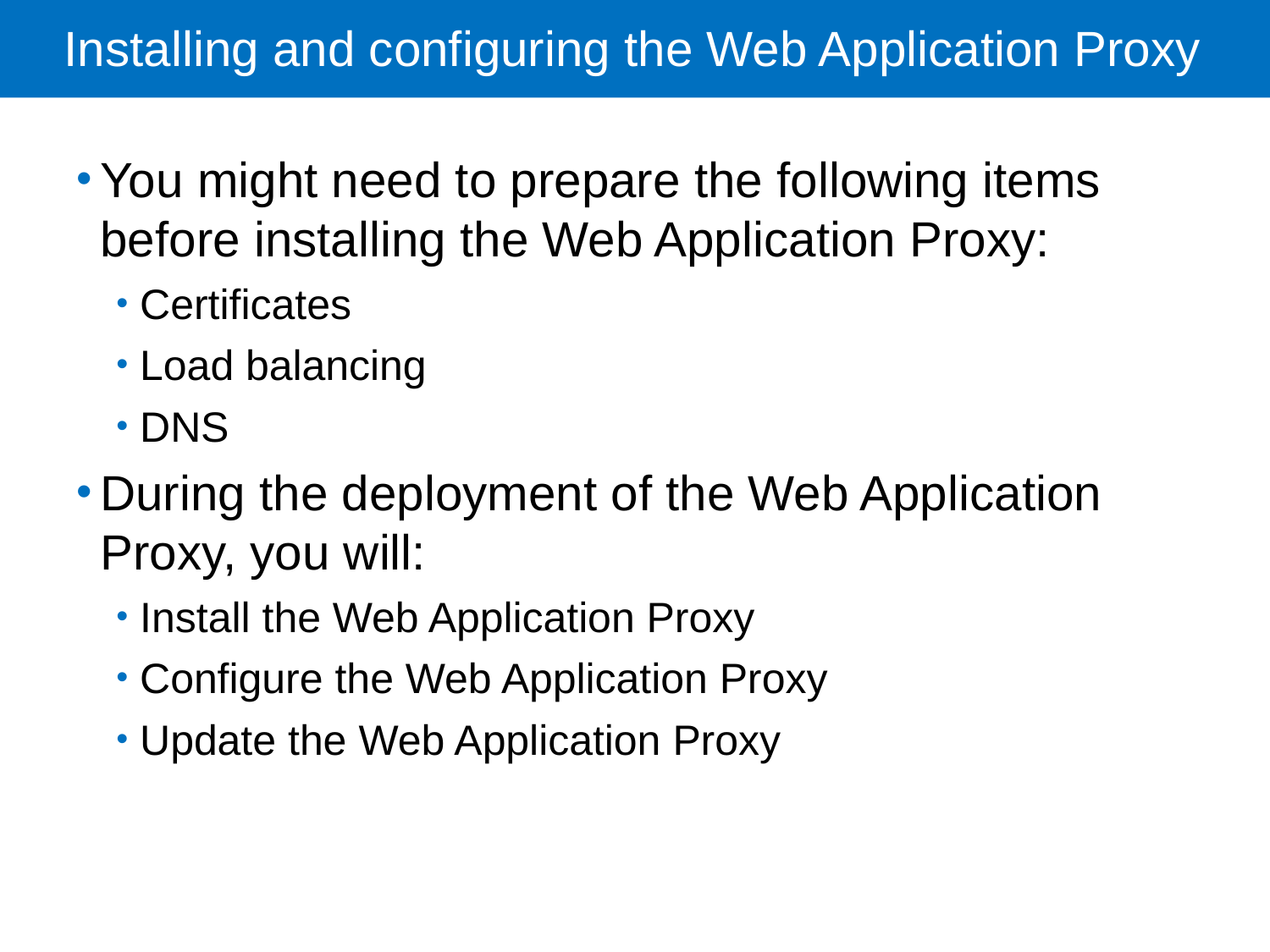

# Installing and configuring the Web Application Proxy
You might need to prepare the following items before installing the Web Application Proxy:
Certificates
Load balancing
DNS
During the deployment of the Web Application Proxy, you will:
Install the Web Application Proxy
Configure the Web Application Proxy
Update the Web Application Proxy